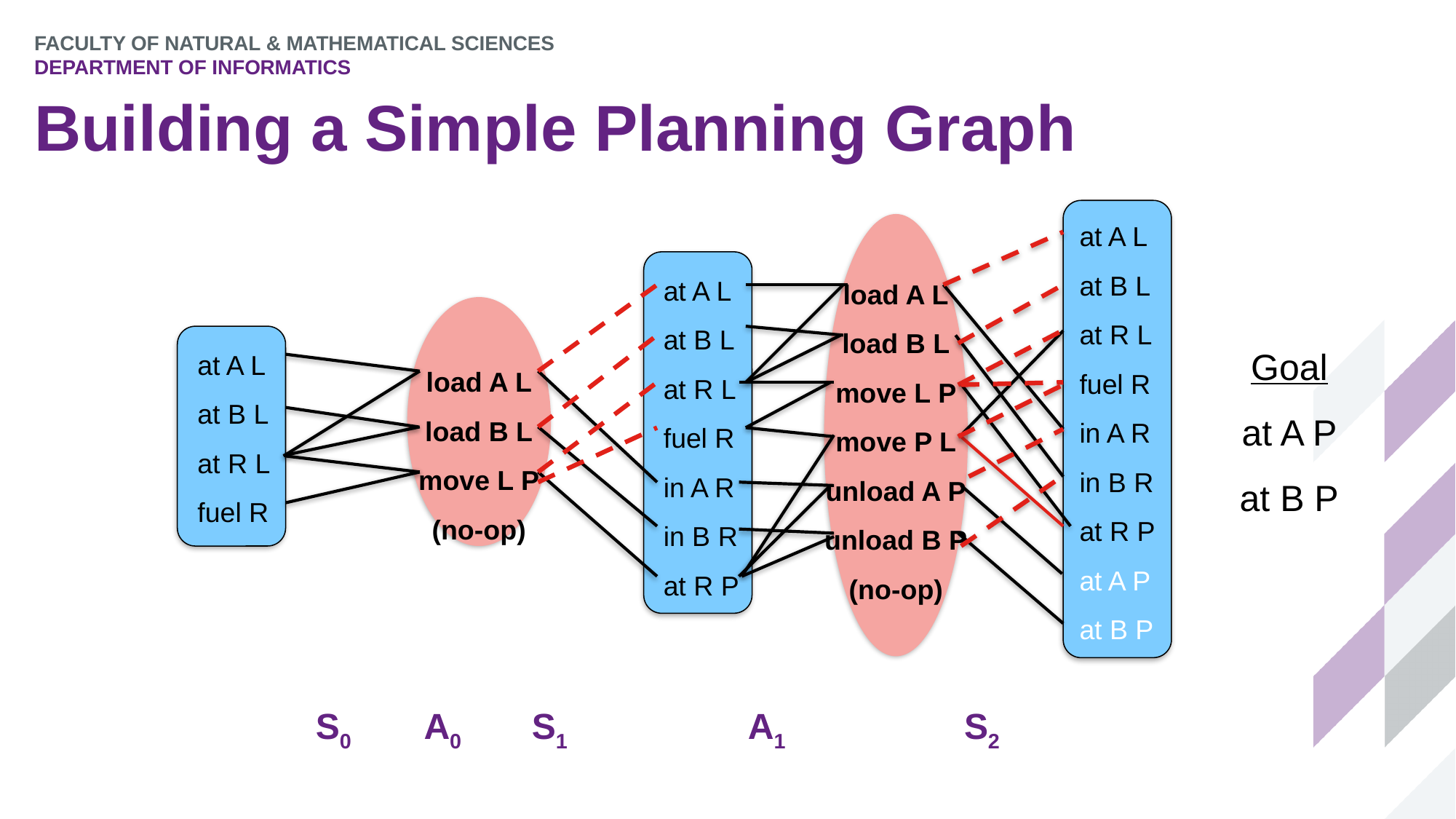

# Building a Simple Planning Graph
at A L
at B L
at R L
fuel R
in A R
in B R
at R P
at A P
at B P

at A L
at B L
at R L
fuel R
in A R
in B R
at R P

load A L
load B L
move L P
(no-op)

at A L
at B L
at R L
fuel R

load A L
load B L
move L P
move P L
unload A P
unload B P
(no-op)
Goal
at A P
at B P
S0							A0								S1	 						A1 						S2